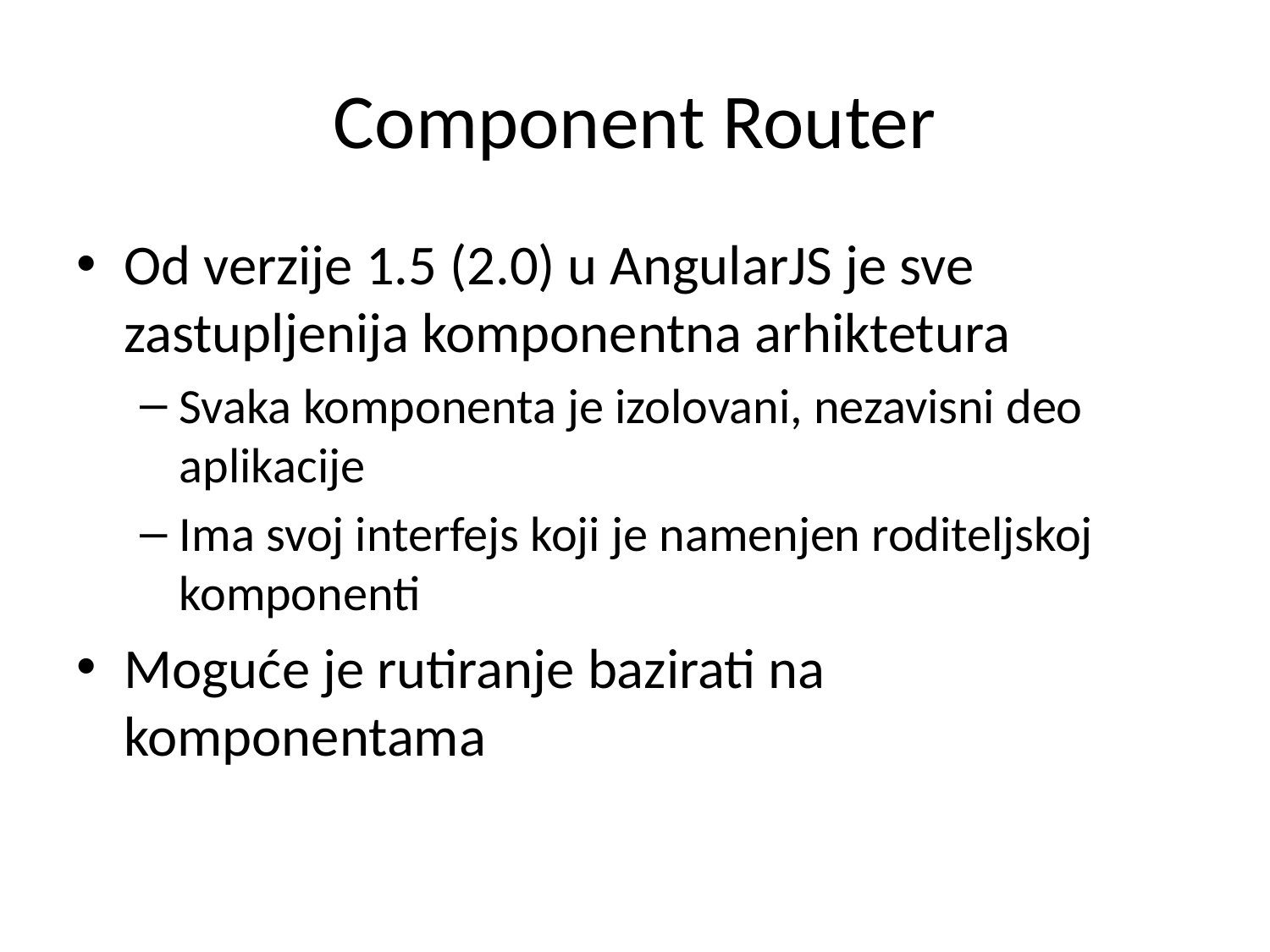

# Component Router
Od verzije 1.5 (2.0) u AngularJS je sve zastupljenija komponentna arhiktetura
Svaka komponenta je izolovani, nezavisni deo aplikacije
Ima svoj interfejs koji je namenjen roditeljskoj komponenti
Moguće je rutiranje bazirati na komponentama